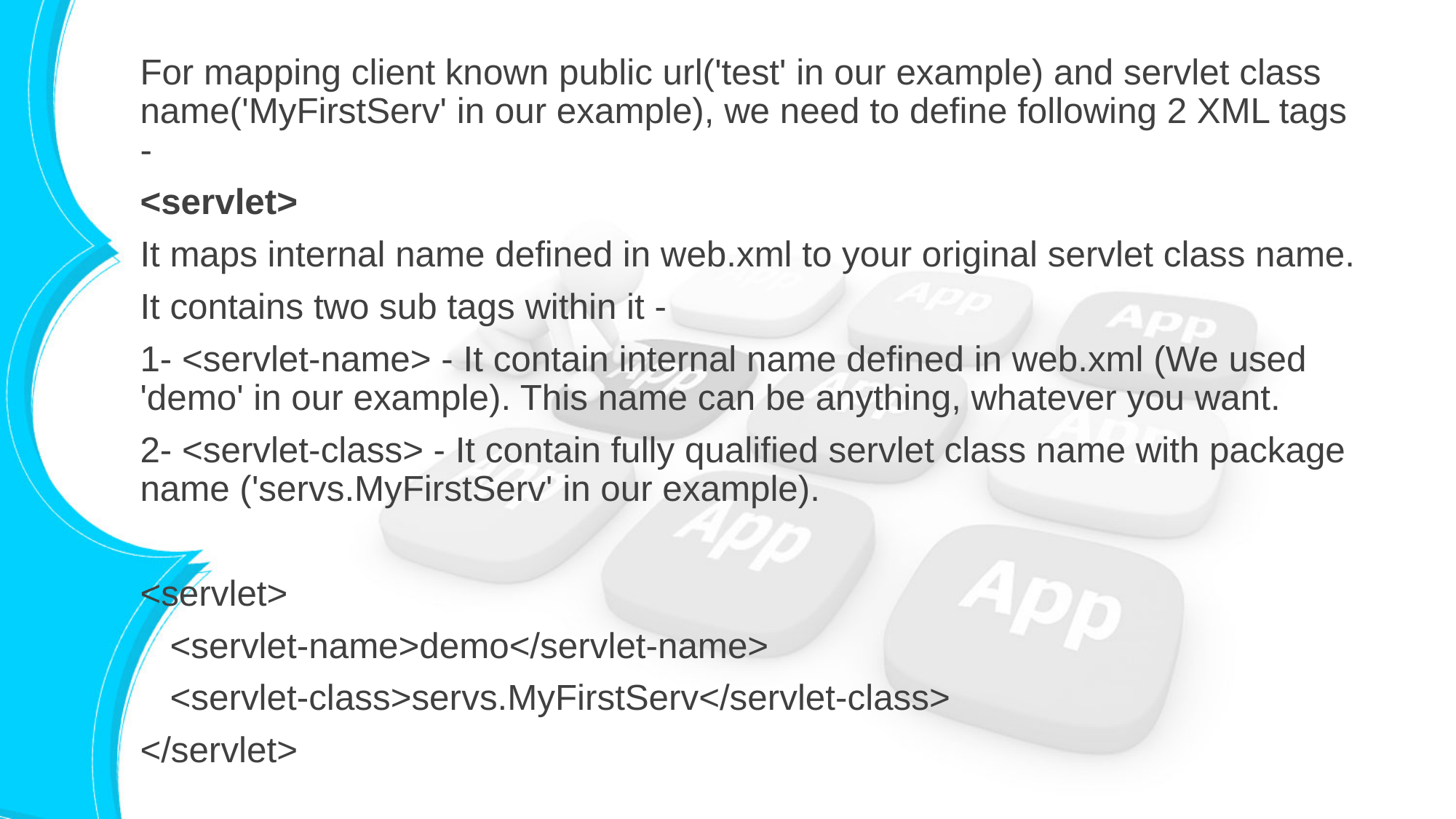

For mapping client known public url('test' in our example) and servlet class name('MyFirstServ' in our example), we need to define following 2 XML tags -
<servlet>
It maps internal name defined in web.xml to your original servlet class name.
It contains two sub tags within it -
1- <servlet-name> - It contain internal name defined in web.xml (We used 'demo' in our example). This name can be anything, whatever you want.
2- <servlet-class> - It contain fully qualified servlet class name with package name ('servs.MyFirstServ' in our example).

<servlet>
   <servlet-name>demo</servlet-name>
   <servlet-class>servs.MyFirstServ</servlet-class>
</servlet>